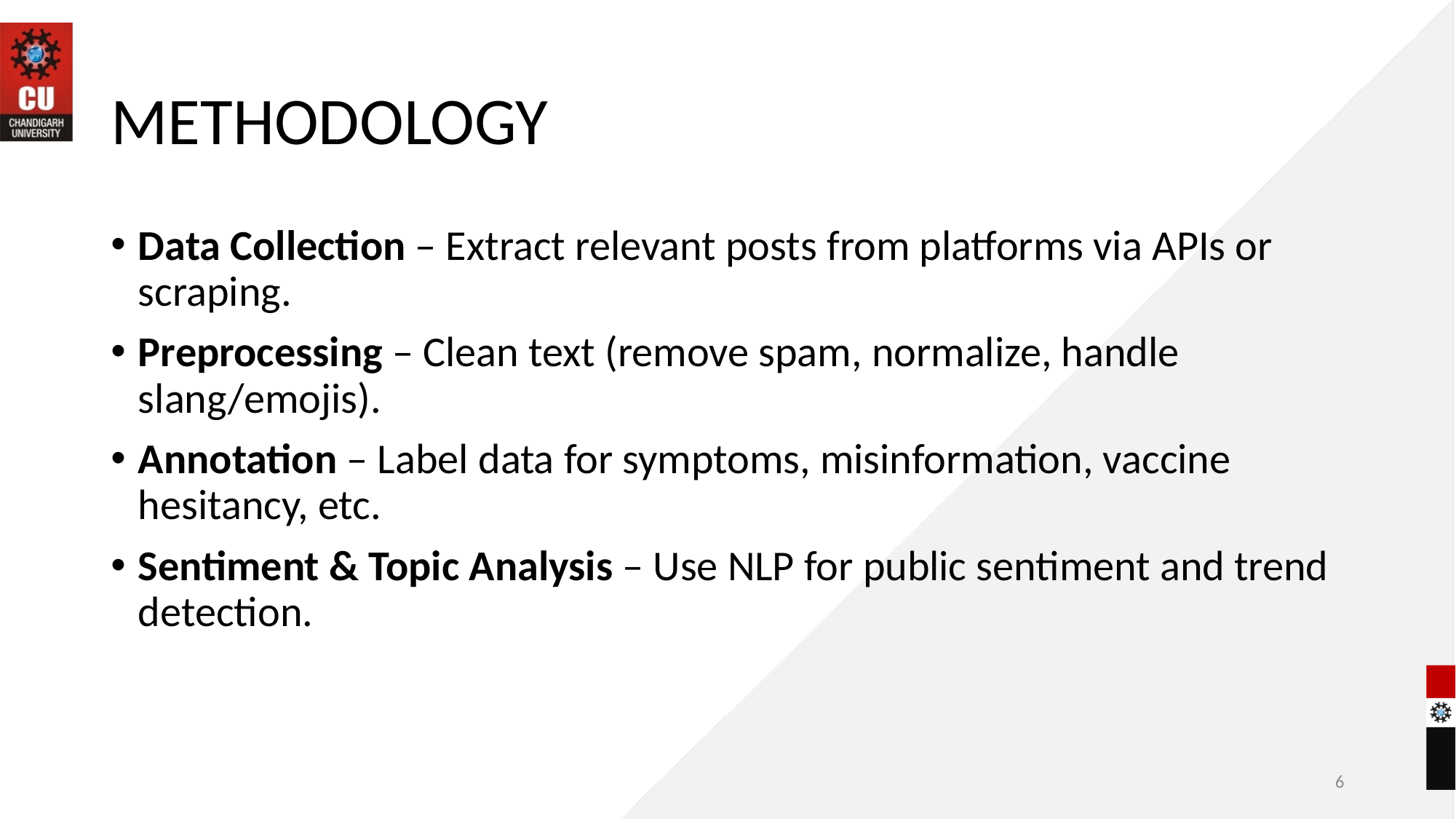

# METHODOLOGY
Data Collection – Extract relevant posts from platforms via APIs or scraping.
Preprocessing – Clean text (remove spam, normalize, handle slang/emojis).
Annotation – Label data for symptoms, misinformation, vaccine hesitancy, etc.
Sentiment & Topic Analysis – Use NLP for public sentiment and trend detection.

6